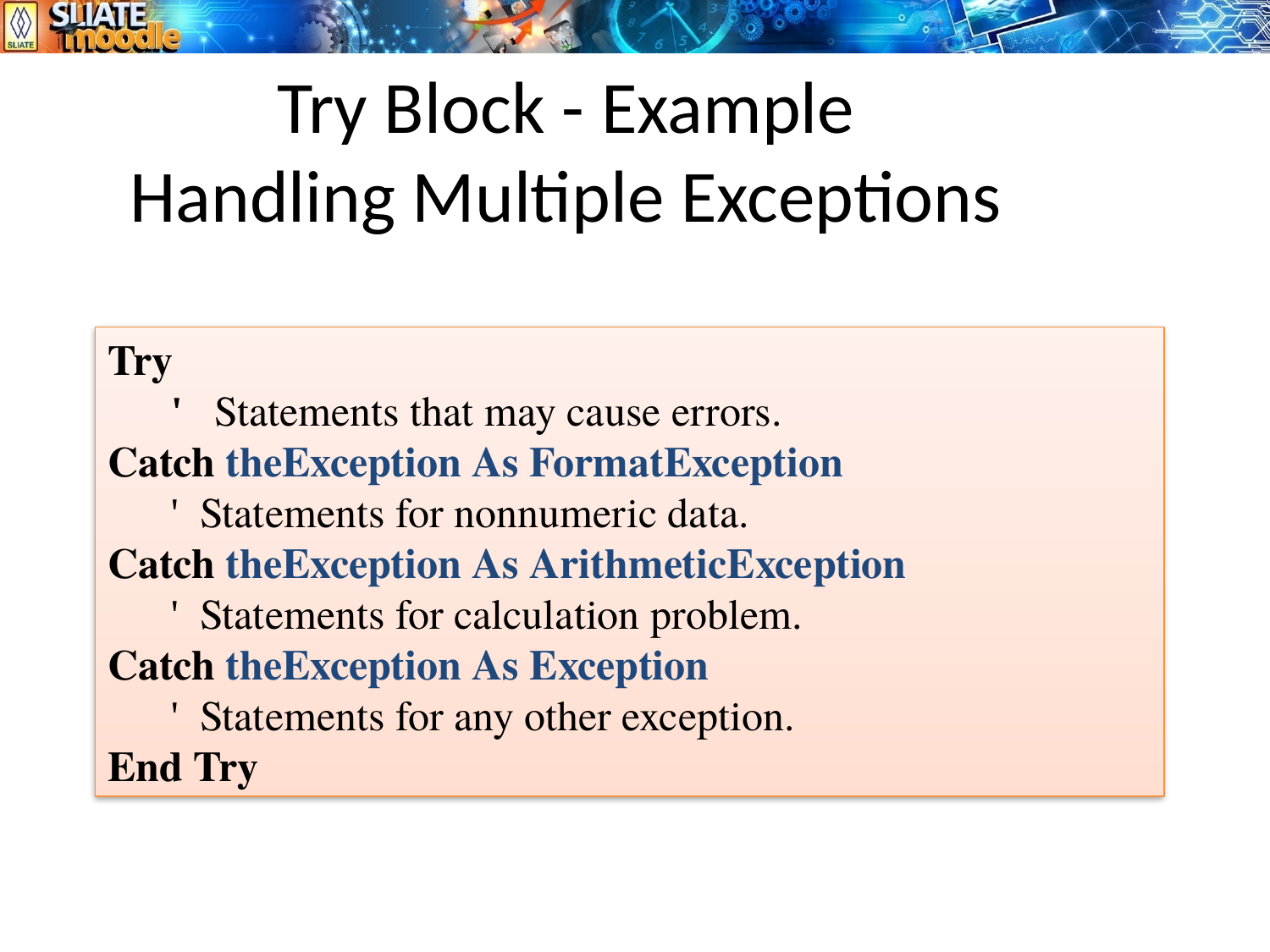

# Try Block - Example Handling Multiple Exceptions
Try
	'   Statements that may cause errors.
Catch theException As FormatException
	'  Statements for nonnumeric data.
Catch theException As ArithmeticException
	'  Statements for calculation problem.
Catch theException As Exception
	'  Statements for any other exception.
End Try